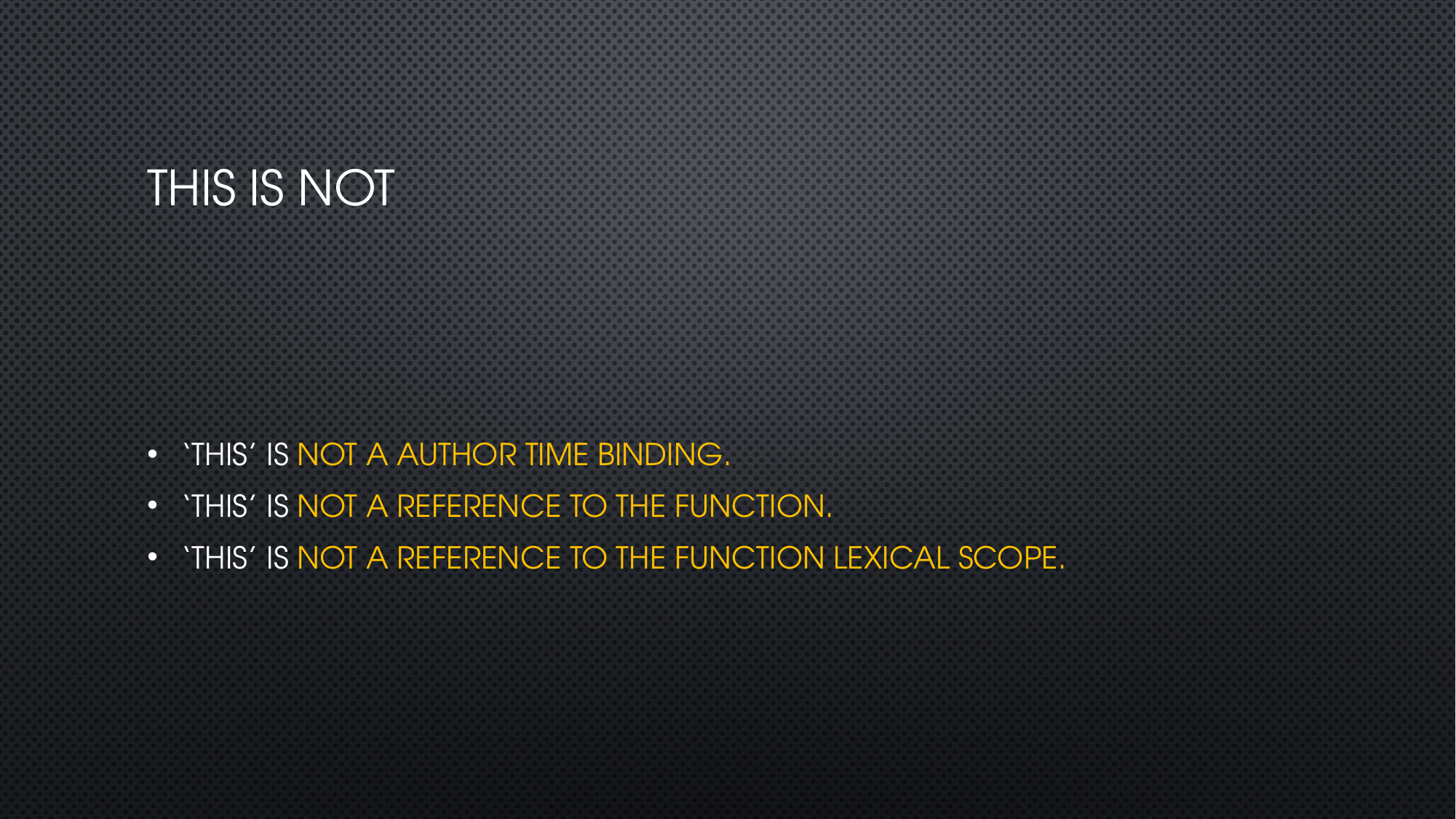

# This is NOT
‘this’ is not a author time binding.
‘This’ is not a reference to the function.
‘This’ is not a reference to the function Lexical scope.